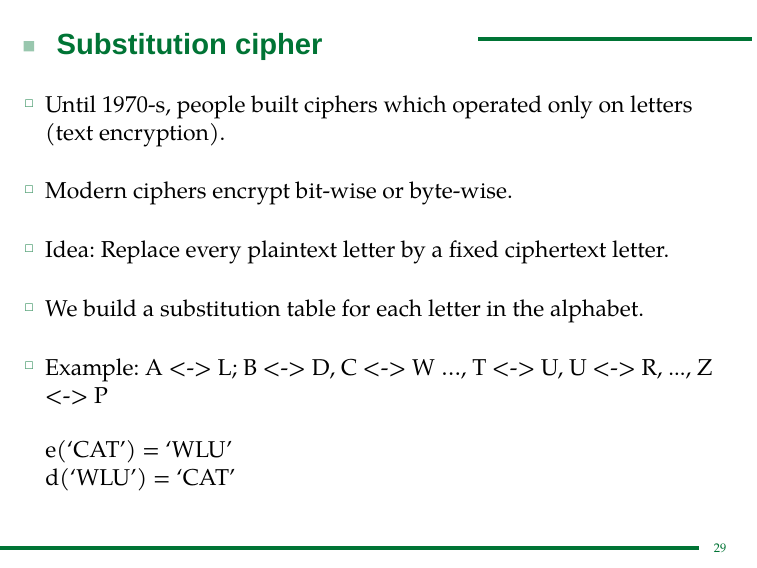

# Substitution cipher

Until 1970-s, people built ciphers which operated only on letters (text encryption).

Modern ciphers encrypt bit-wise or byte-wise.

Idea: Replace every plaintext letter by a fixed ciphertext letter.

We build a substitution table for each letter in the alphabet.

Example: A <-> L; B <-> D, C <-> W …, T <-> U, U <-> R, ..., Z <-> P

	e(‘CAT’) = ‘WLU’
	d(‘WLU’) = ‘CAT’

29